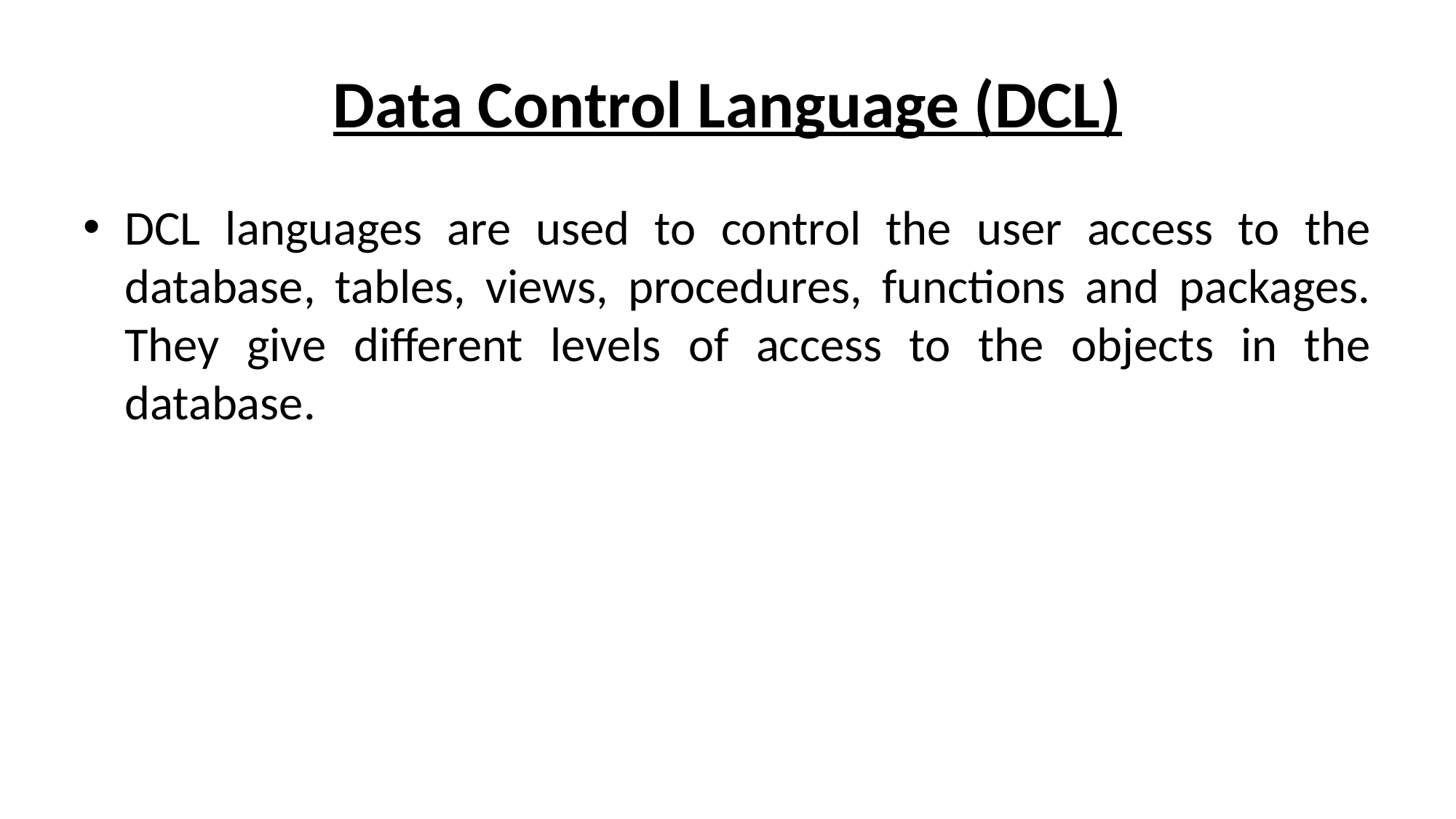

# Data Control Language (DCL)
DCL languages are used to control the user access to the database, tables, views, procedures, functions and packages. They give different levels of access to the objects in the database.